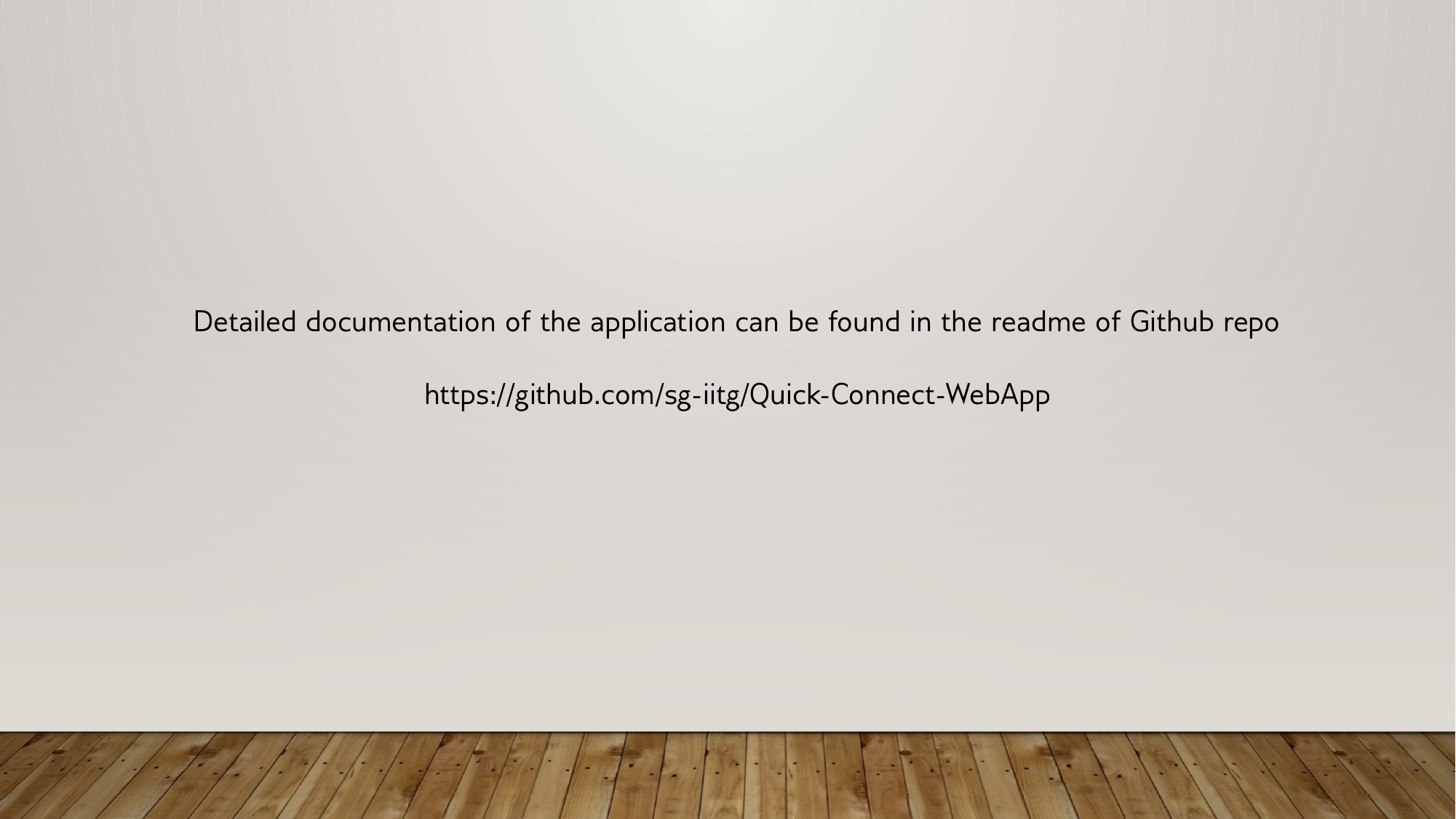

Detailed documentation of the application can be found in the readme of Github repo

https://github.com/sg-iitg/Quick-Connect-WebApp